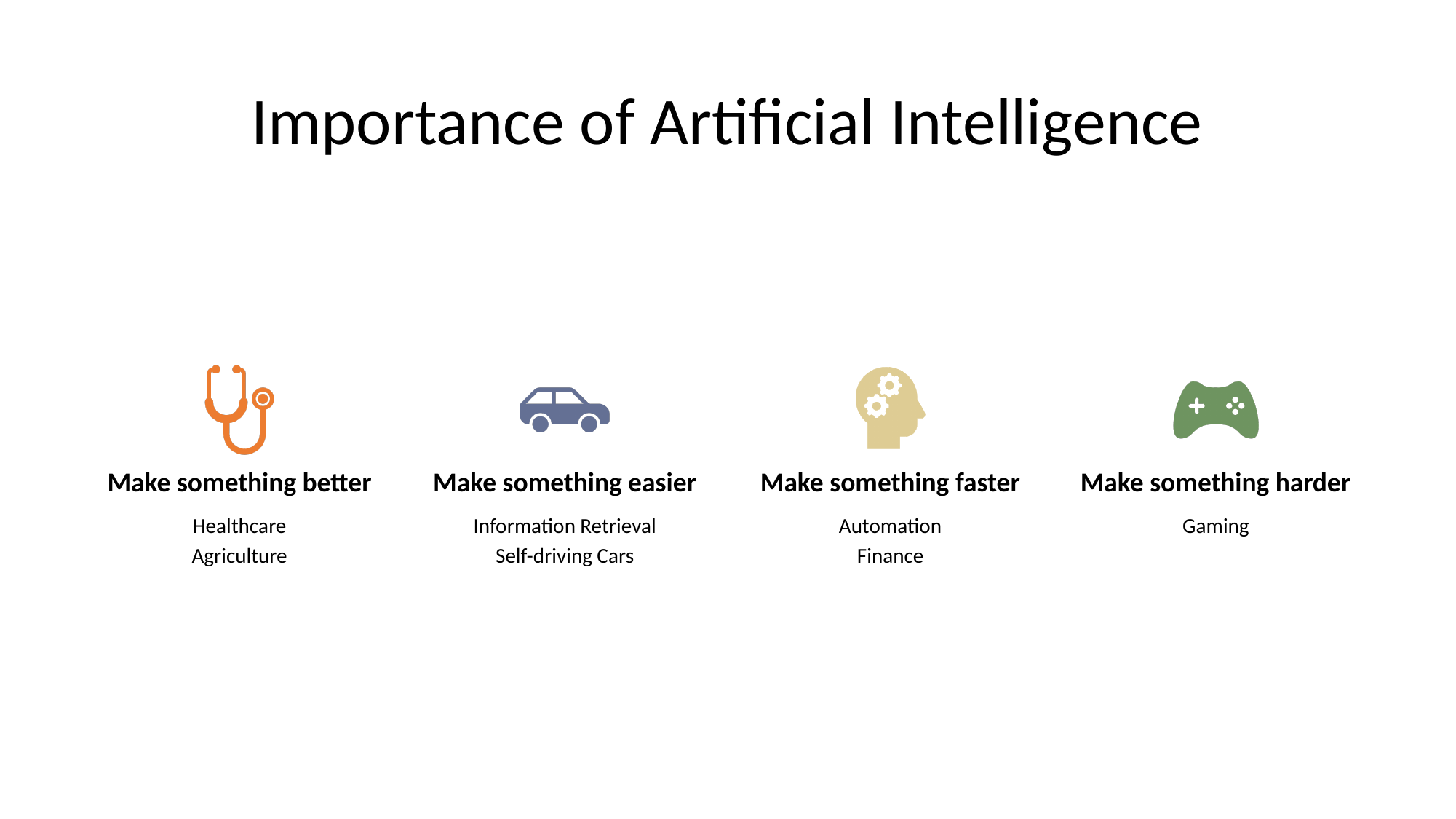

# Importance of Artificial Intelligence
Make something better
Healthcare
Agriculture
Make something easier
Information Retrieval
Self-driving Cars
Make something faster
Automation
Finance
Make something harder
Gaming